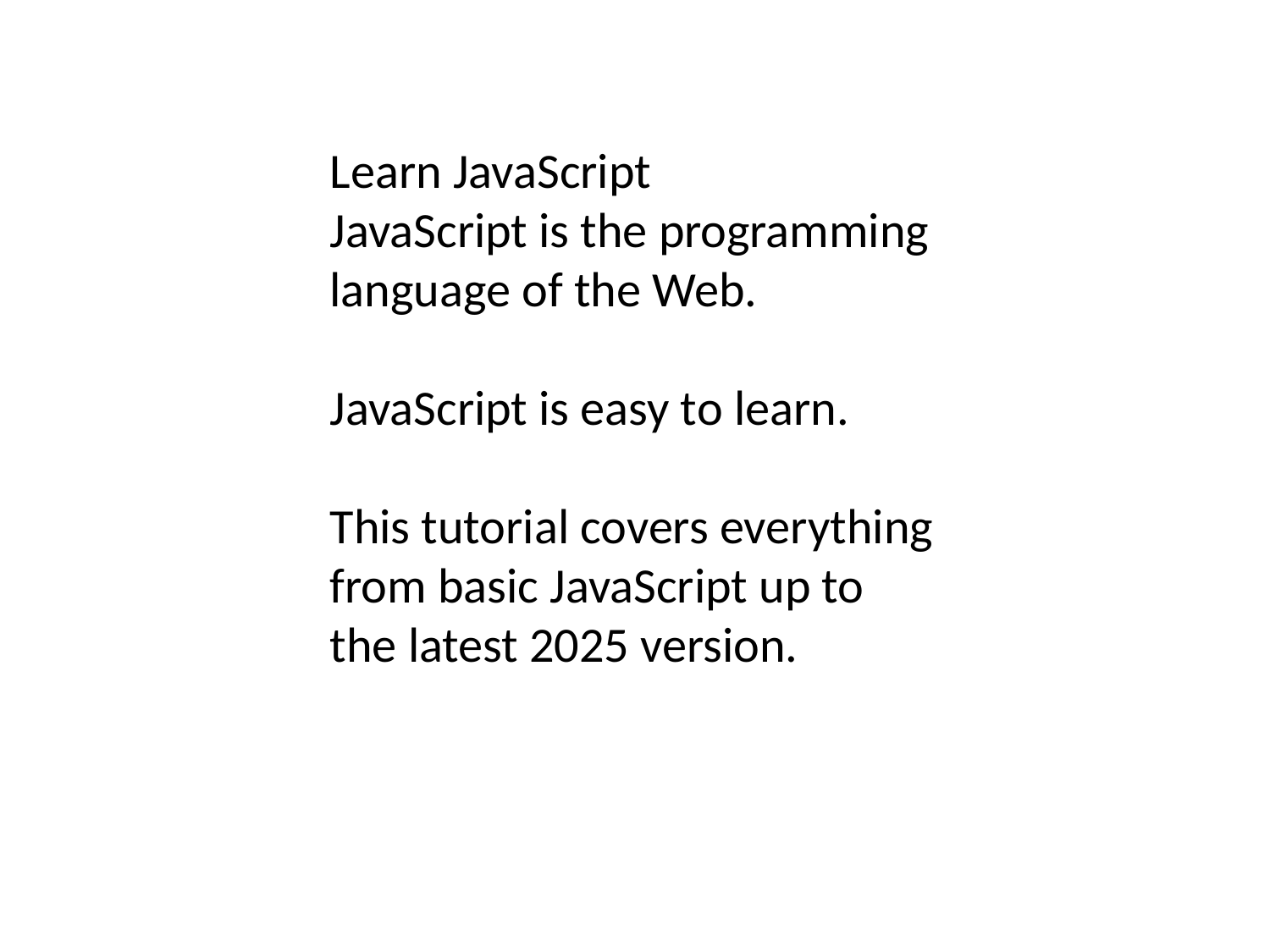

Learn JavaScript
JavaScript is the programming language of the Web.

JavaScript is easy to learn.

This tutorial covers everything from basic JavaScript up to the latest 2025 version.